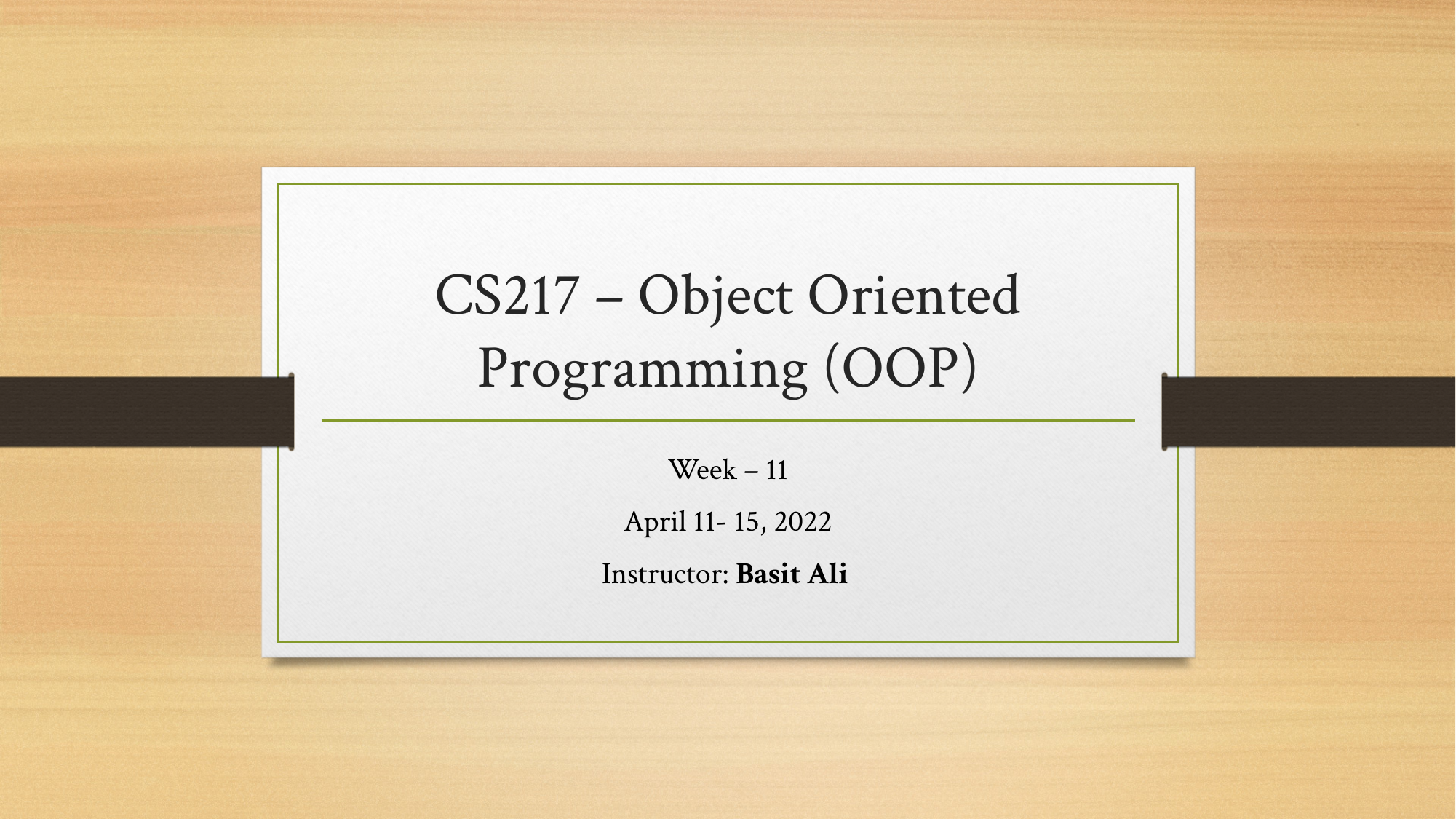

# CS217 – Object Oriented Programming (OOP)
Week – 11
April 11- 15, 2022
Instructor: Basit Ali